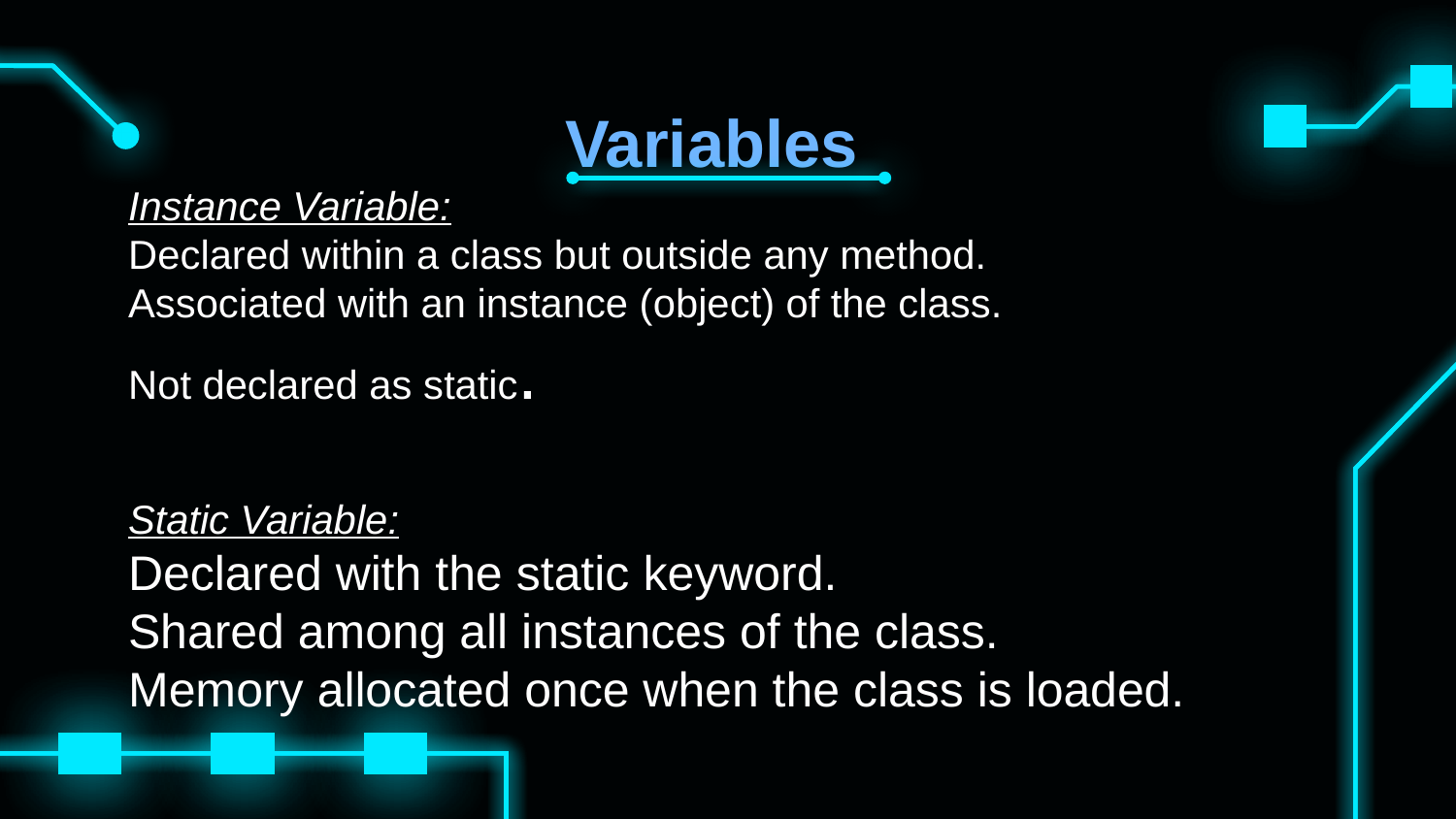

# Variables Instance Variable: Declared within a class but outside any method. Associated with an instance (object) of the class. Not declared as static. Static Variable: Declared with the static keyword. Shared among all instances of the class. Memory allocated once when the class is loaded.